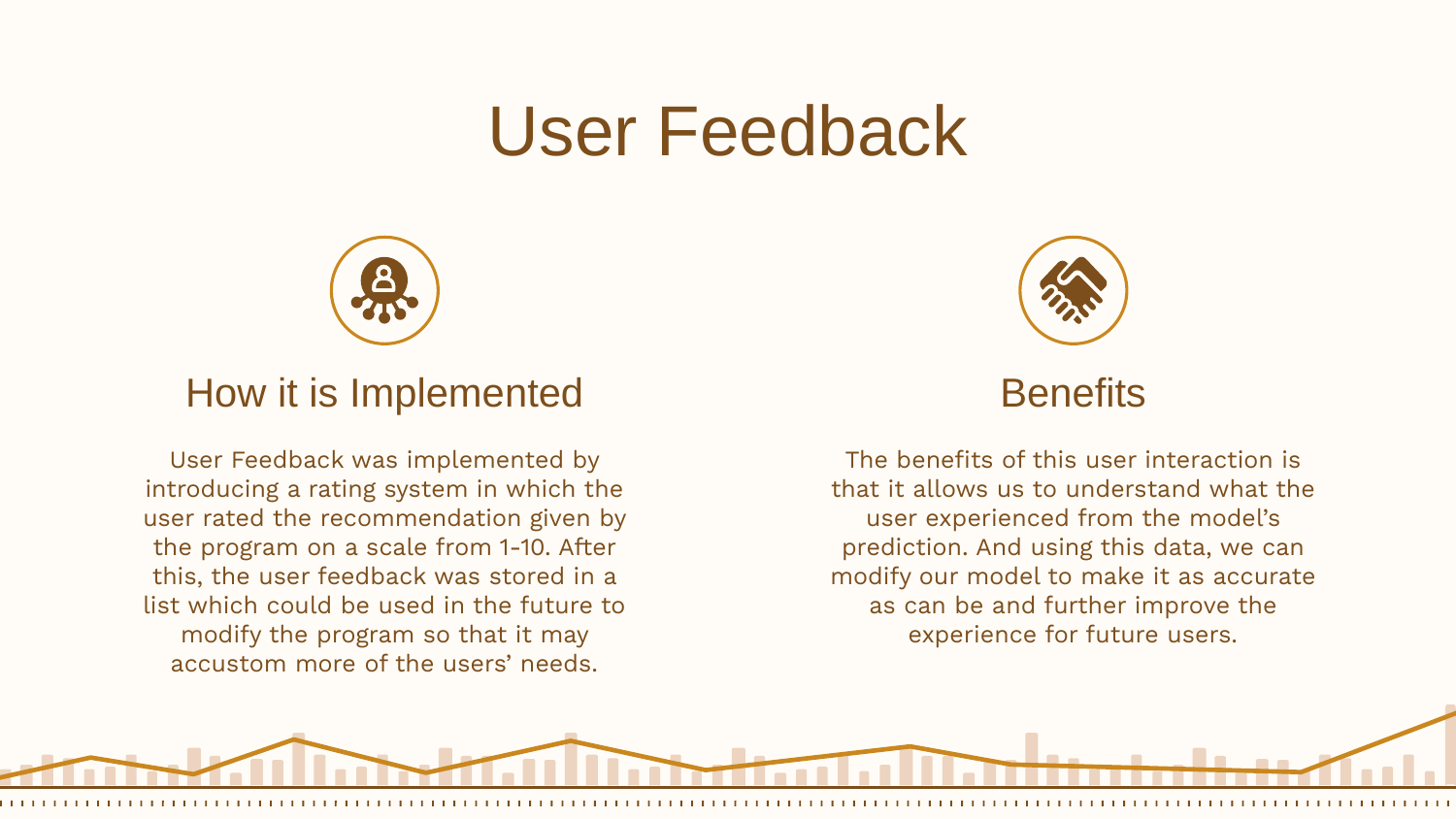

# User Feedback

How it is Implemented
Benefits
User Feedback was implemented by introducing a rating system in which the user rated the recommendation given by the program on a scale from 1-10. After this, the user feedback was stored in a list which could be used in the future to modify the program so that it may accustom more of the users’ needs.
The benefits of this user interaction is that it allows us to understand what the user experienced from the model’s prediction. And using this data, we can modify our model to make it as accurate as can be and further improve the experience for future users.